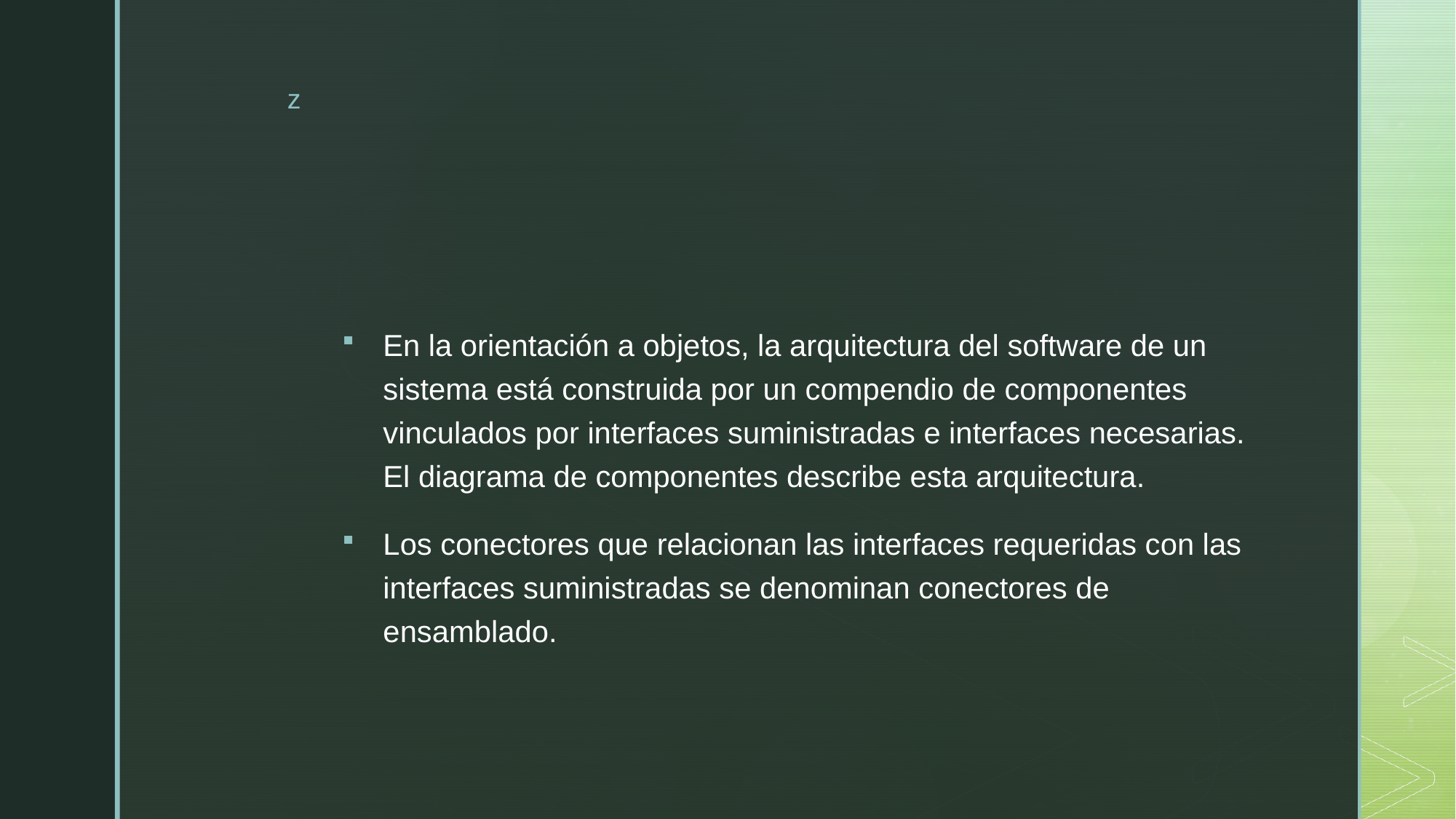

#
En la orientación a objetos, la arquitectura del software de un sistema está construida por un compendio de componentes vinculados por interfaces suministradas e interfaces necesarias. El diagrama de componentes describe esta arquitectura.
Los conectores que relacionan las interfaces requeridas con las interfaces suministradas se denominan conectores de ensamblado.